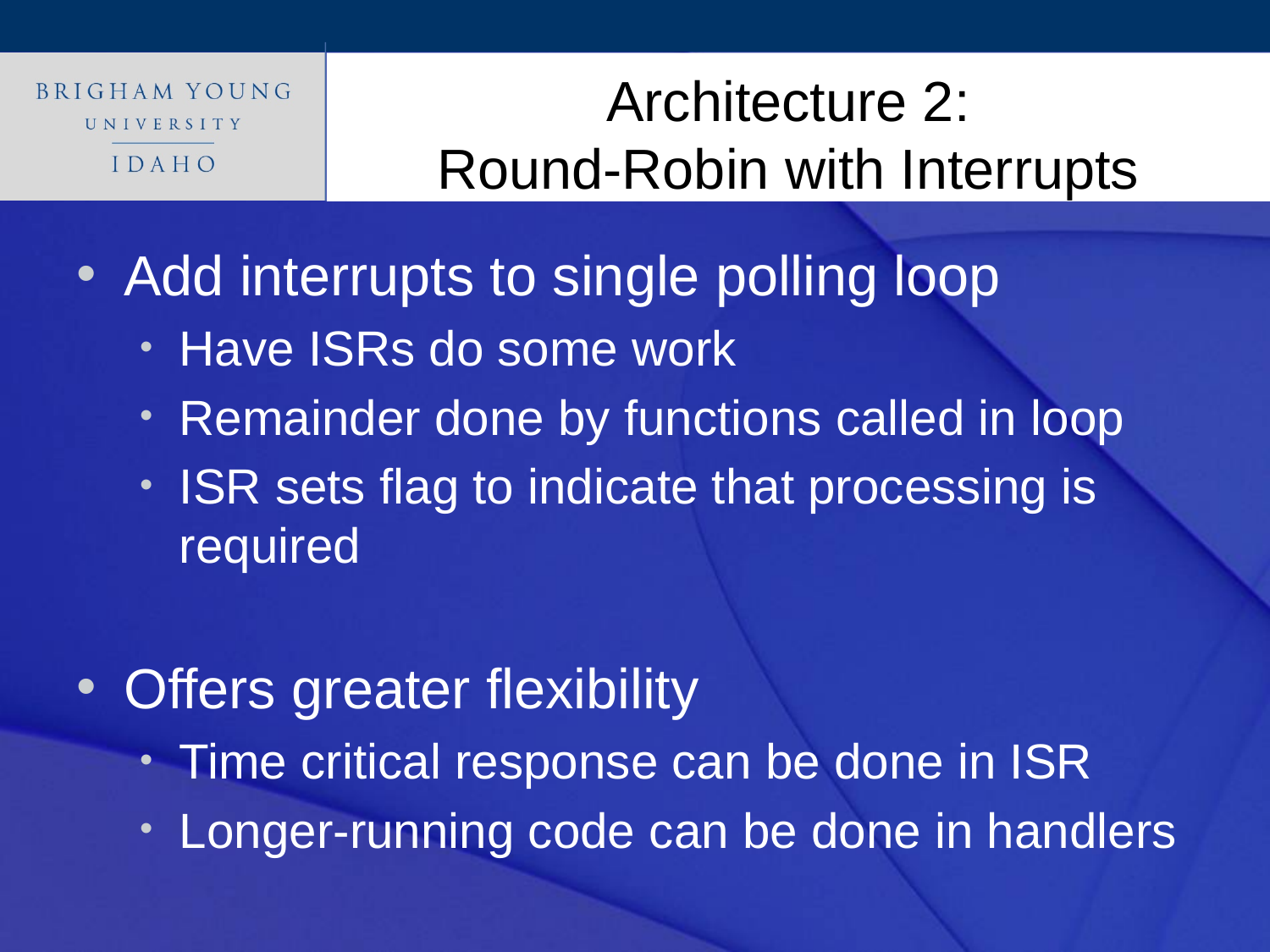

# Architecture 2: Round-Robin with Interrupts
Add interrupts to single polling loop
Have ISRs do some work
Remainder done by functions called in loop
ISR sets flag to indicate that processing is required

Offers greater flexibility
Time critical response can be done in ISR
Longer-running code can be done in handlers